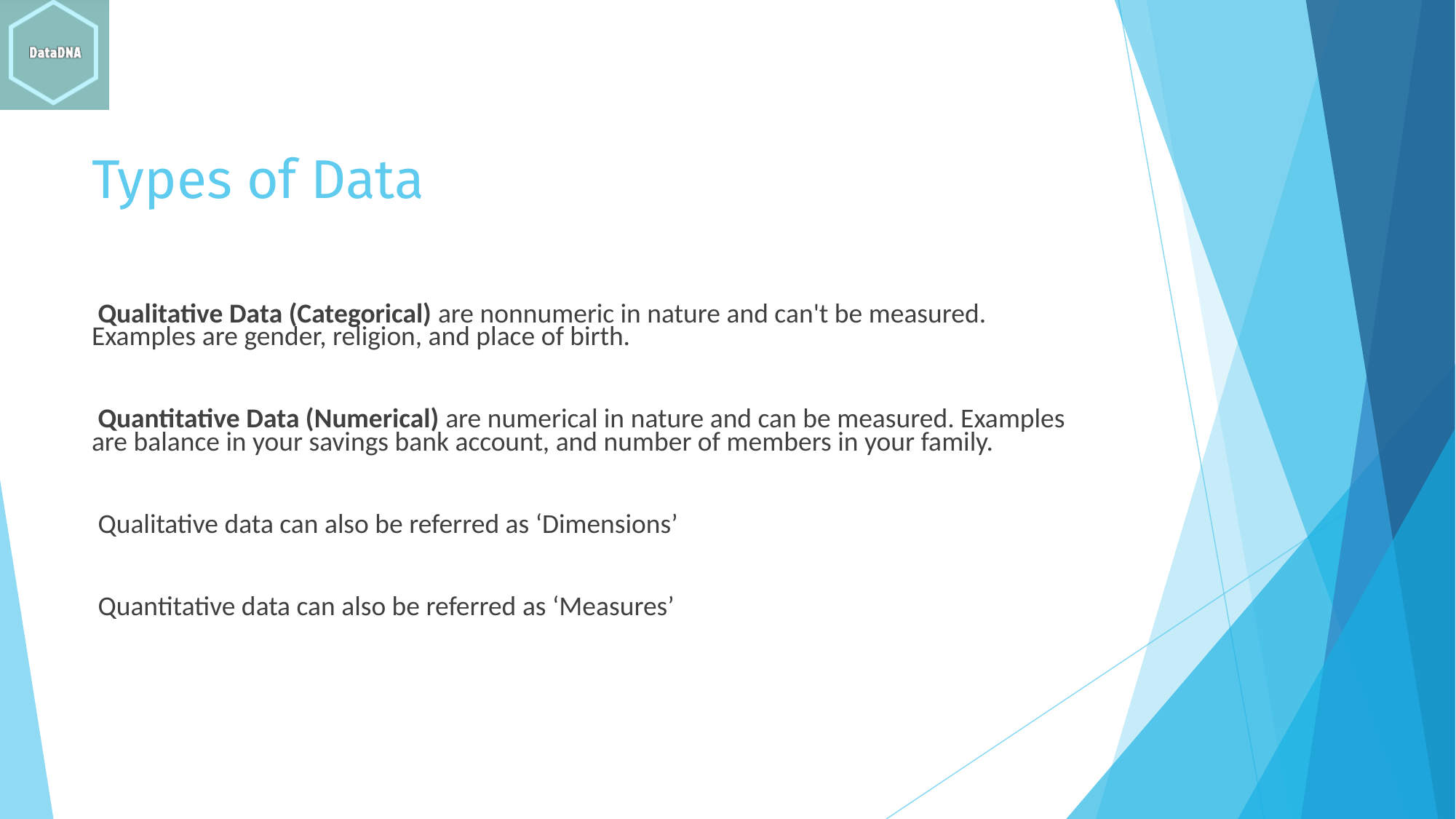

# Types of Data

 Qualitative Data (Categorical) are nonnumeric in nature and can't be measured. Examples are gender, religion, and place of birth.

 Quantitative Data (Numerical) are numerical in nature and can be measured. Examples are balance in your savings bank account, and number of members in your family.

 Qualitative data can also be referred as ‘Dimensions’

 Quantitative data can also be referred as ‘Measures’